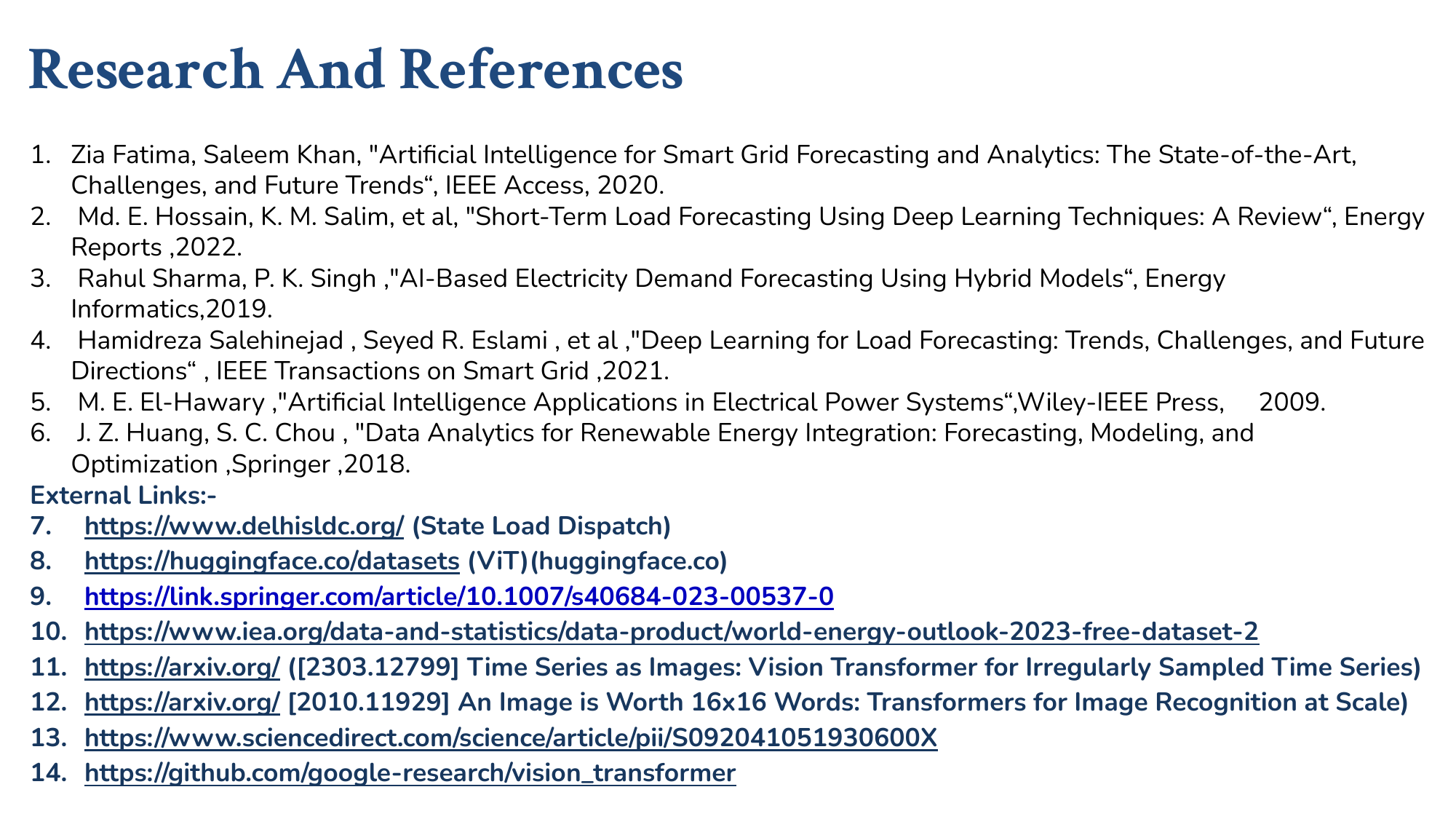

# Research And References
Zia Fatima, Saleem Khan, "Artificial Intelligence for Smart Grid Forecasting and Analytics: The State-of-the-Art, Challenges, and Future Trends“, IEEE Access, 2020.
 Md. E. Hossain, K. M. Salim, et al, "Short-Term Load Forecasting Using Deep Learning Techniques: A Review“, Energy Reports ,2022.
 Rahul Sharma, P. K. Singh ,"AI-Based Electricity Demand Forecasting Using Hybrid Models“, Energy Informatics,2019.
 Hamidreza Salehinejad , Seyed R. Eslami , et al ,"Deep Learning for Load Forecasting: Trends, Challenges, and Future Directions“ , IEEE Transactions on Smart Grid ,2021.
 M. E. El-Hawary ,"Artificial Intelligence Applications in Electrical Power Systems“,Wiley-IEEE Press,     2009.
 J. Z. Huang, S. C. Chou , "Data Analytics for Renewable Energy Integration: Forecasting, Modeling, and Optimization ,Springer ,2018.
External Links:-
https://www.delhisldc.org/ (State Load Dispatch)
https://huggingface.co/datasets (ViT)(huggingface.co)
https://link.springer.com/article/10.1007/s40684-023-00537-0
https://www.iea.org/data-and-statistics/data-product/world-energy-outlook-2023-free-dataset-2
https://arxiv.org/ ([2303.12799] Time Series as Images: Vision Transformer for Irregularly Sampled Time Series)
https://arxiv.org/ [2010.11929] An Image is Worth 16x16 Words: Transformers for Image Recognition at Scale)
https://www.sciencedirect.com/science/article/pii/S092041051930600X
https://github.com/google-research/vision_transformer